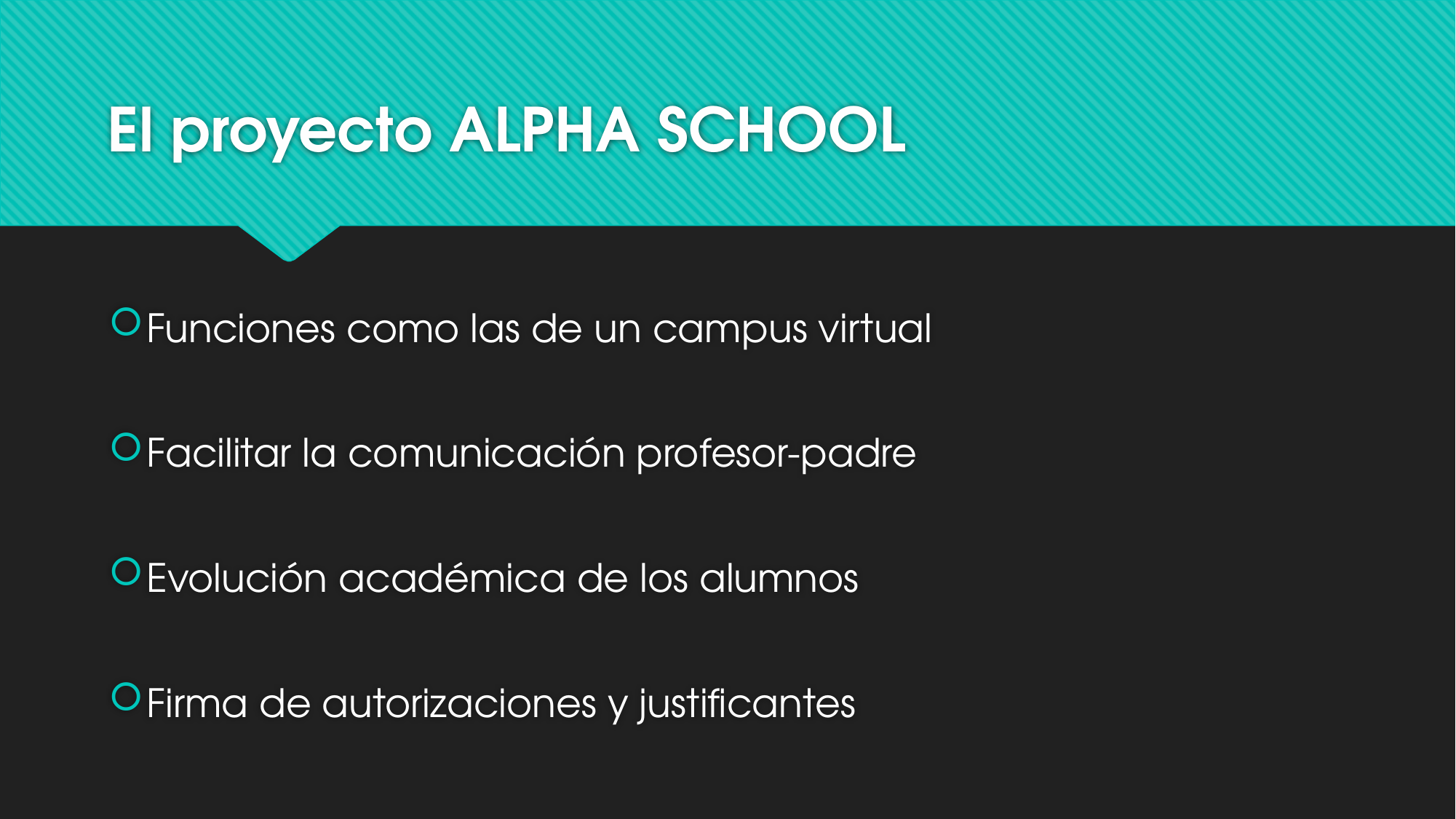

# El proyecto ALPHA SCHOOL
Funciones como las de un campus virtual

Facilitar la comunicación profesor-padre

Evolución académica de los alumnos

Firma de autorizaciones y justificantes